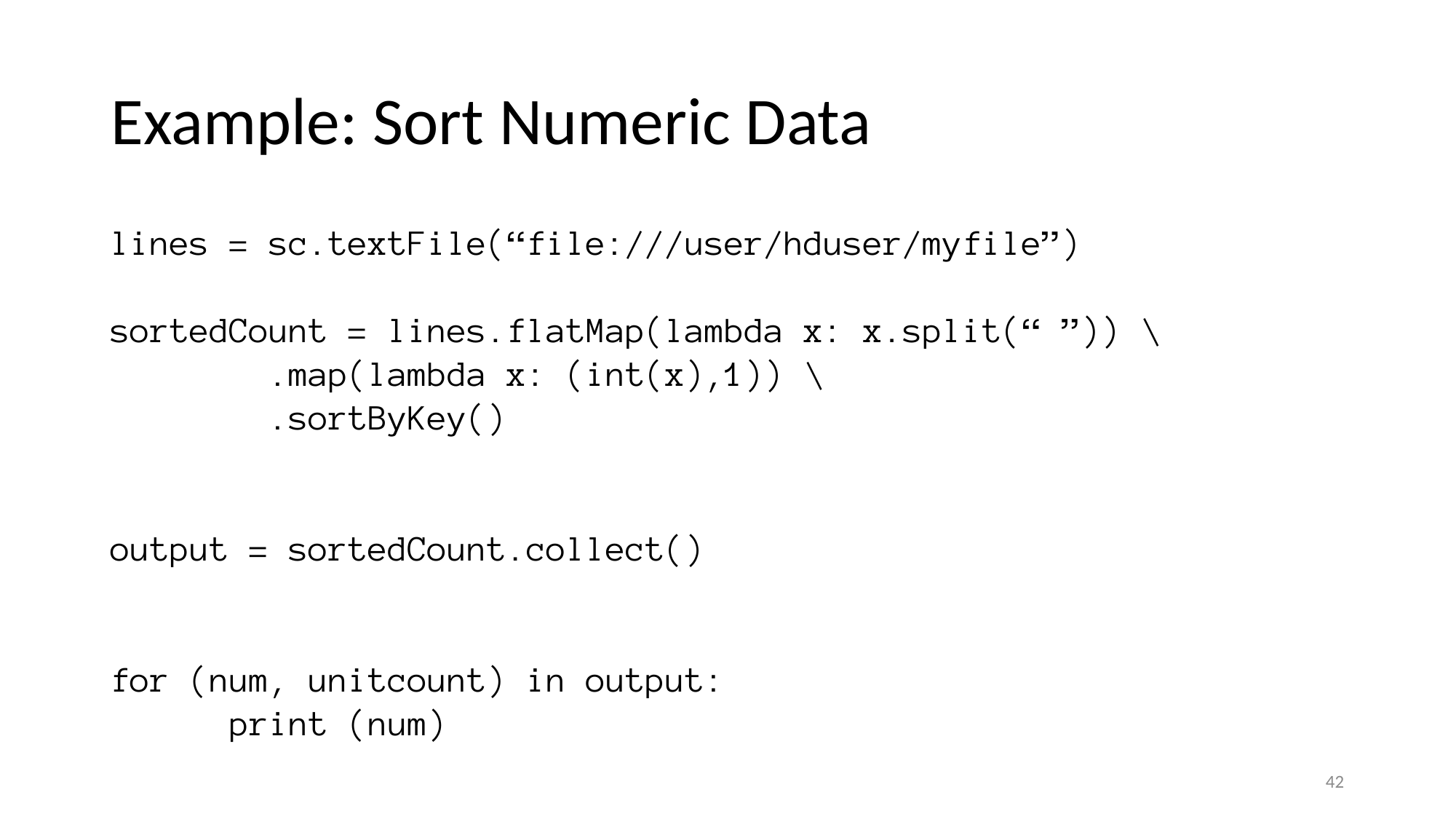

# Example: Sort Numeric Data
lines = sc.textFile(“file:///user/hduser/myfile”)

sortedCount = lines.flatMap(lambda x: x.split(“ ”)) \
        .map(lambda x: (int(x),1)) \
        .sortByKey()

output = sortedCount.collect()

for (num, unitcount) in output:
      print (num)
42